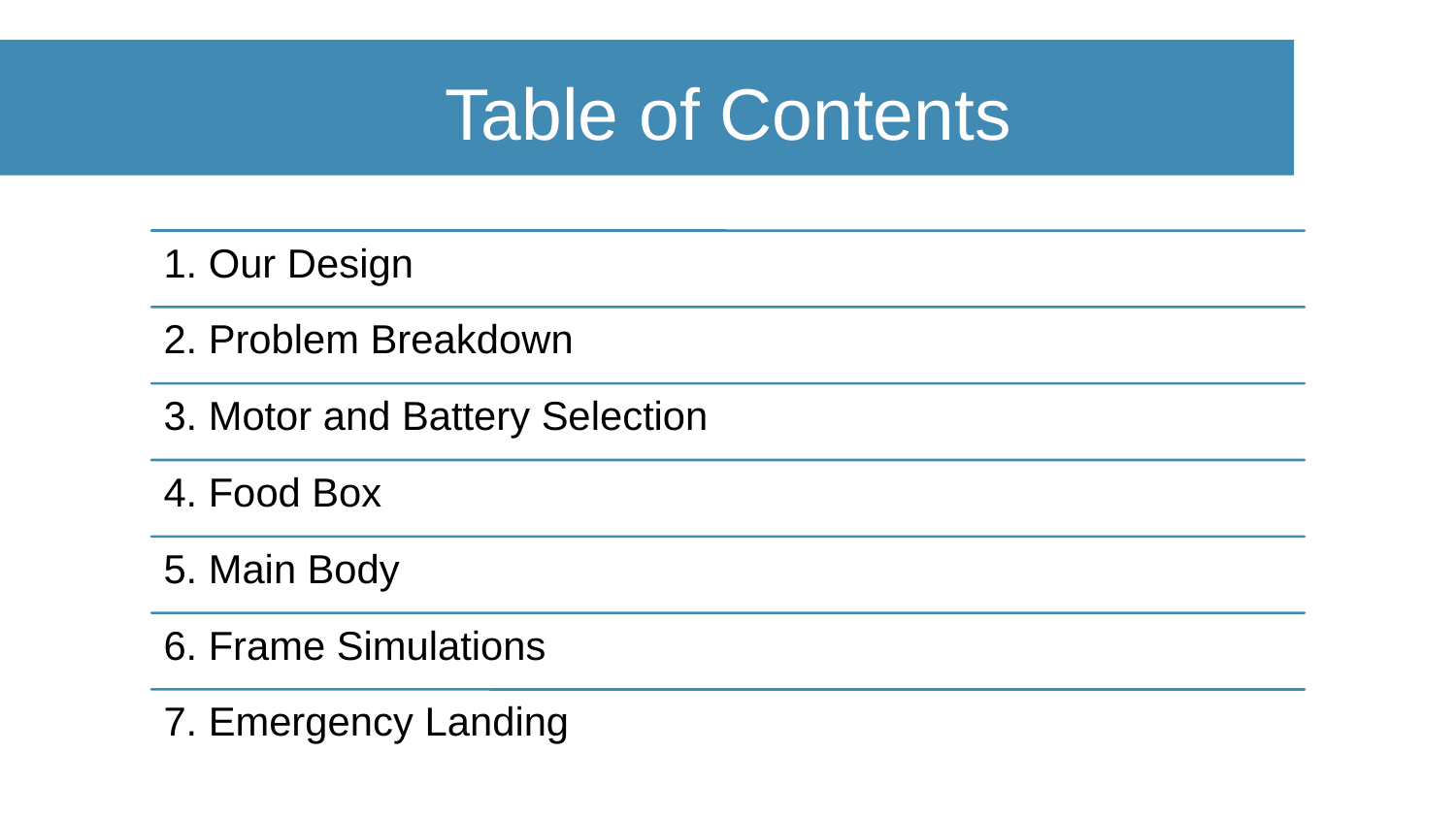

Table of Contents
1. Our Design
2. Problem Breakdown
3. Motor and Battery Selection
4. Food Box
5. Main Body
6. Frame Simulations
7. Emergency Landing